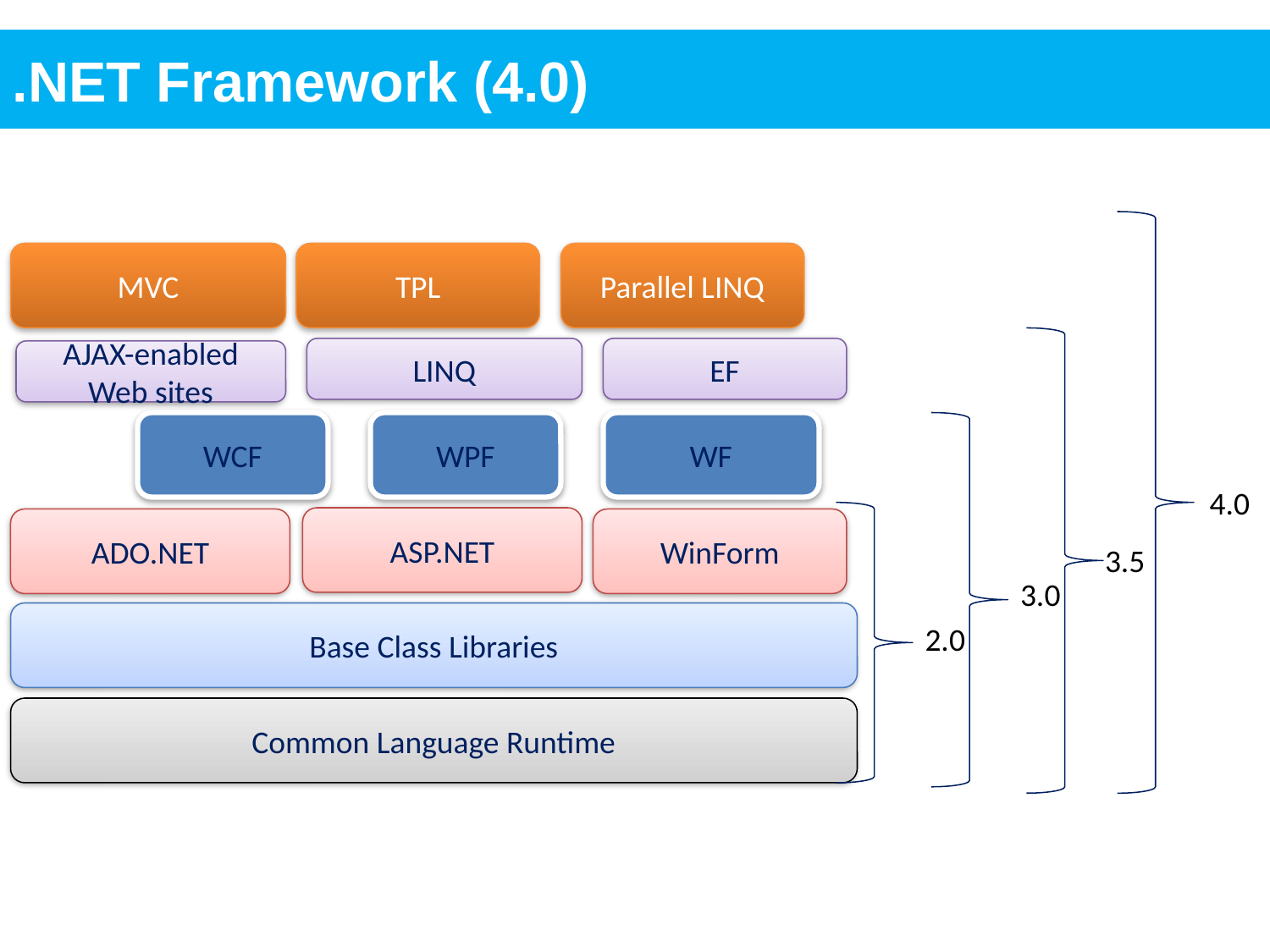

.NET Framework (4.0)

MVC
TPL
Parallel LINQ

LINQ
EF
AJAX-enabled Web sites
WCF
WPF
WF

4.0

ASP.NET
ADO.NET
WinForm
3.5
3.0
Base Class Libraries
2.0
Common Language Runtime